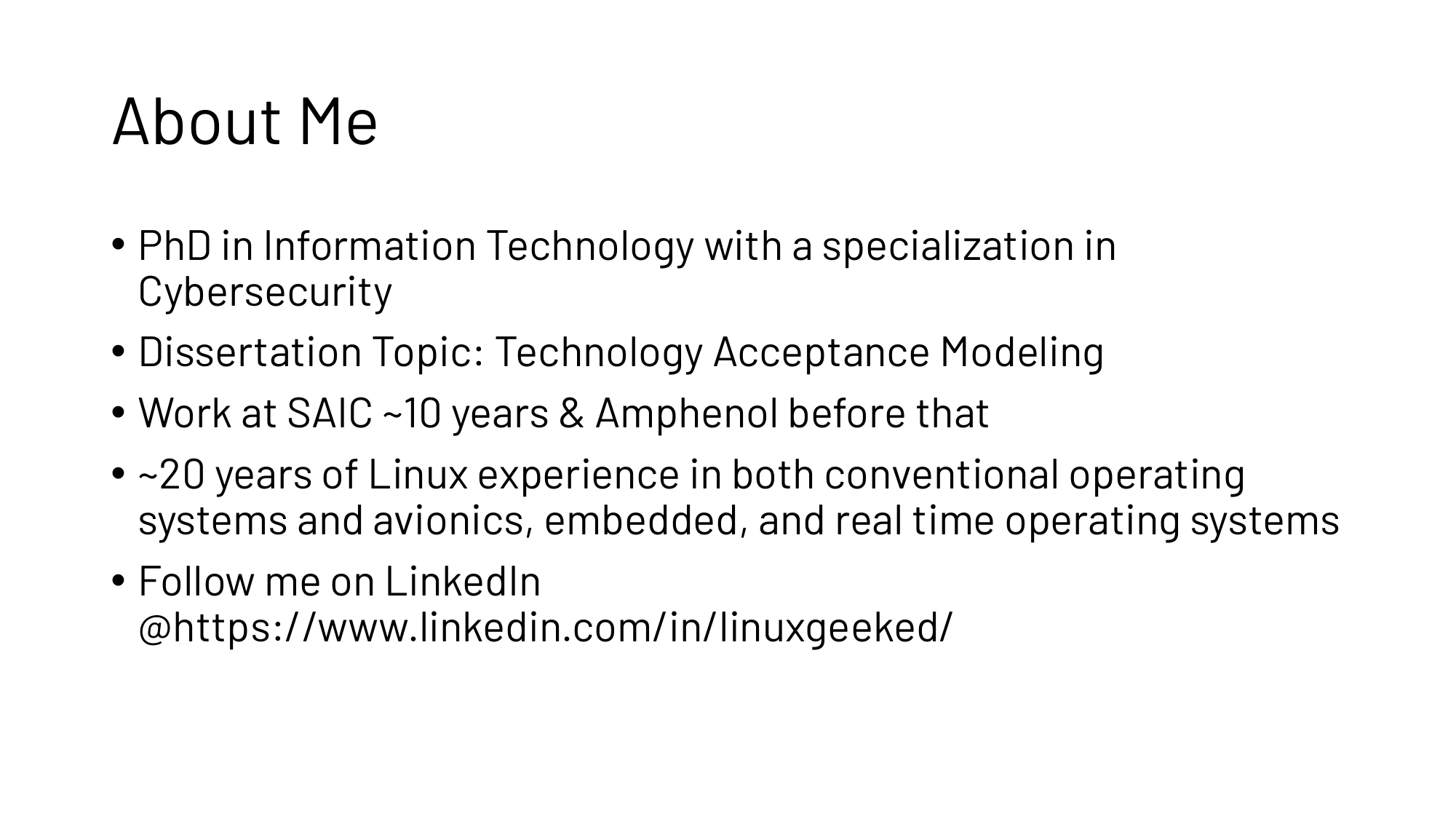

# About Me
PhD in Information Technology with a specialization in Cybersecurity
Dissertation Topic: Technology Acceptance Modeling
Work at SAIC ~10 years & Amphenol before that
~20 years of Linux experience in both conventional operating systems and avionics, embedded, and real time operating systems
Follow me on LinkedIn @https://www.linkedin.com/in/linuxgeeked/